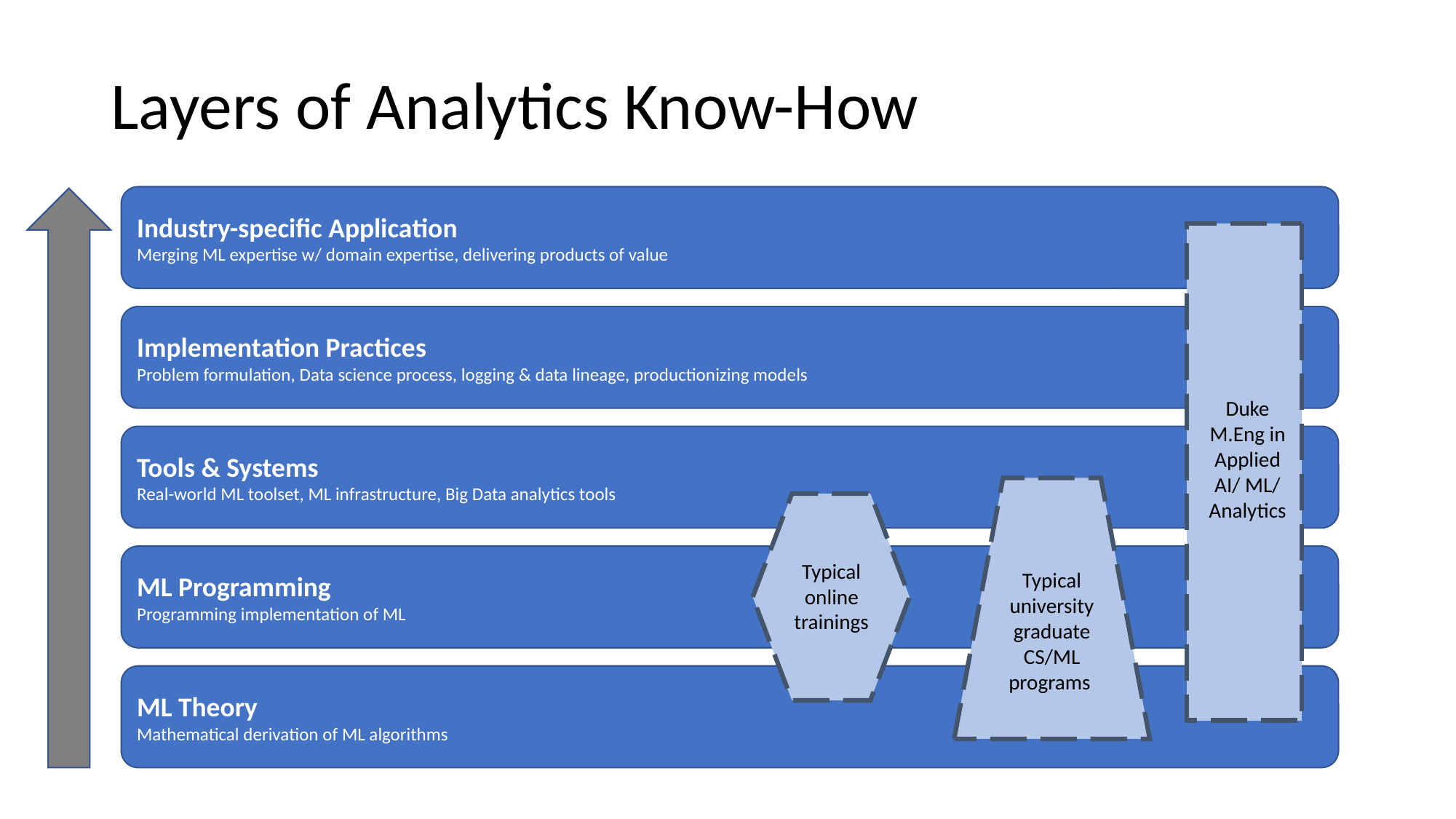

# Layers of Analytics Know-How
Industry-specific Application
Merging ML expertise w/ domain expertise, delivering products of value

Implementation Practices
Problem formulation, Data science process, logging & data lineage, productionizing models
Duke M.Eng in Applied AI/ ML/ Analytics
Tools & Systems
Real-world ML toolset, ML infrastructure, Big Data analytics tools
Typical university graduate CS/ML programs

Typical online trainings
ML Programming
Programming implementation of ML
ML Theory
Mathematical derivation of ML algorithms